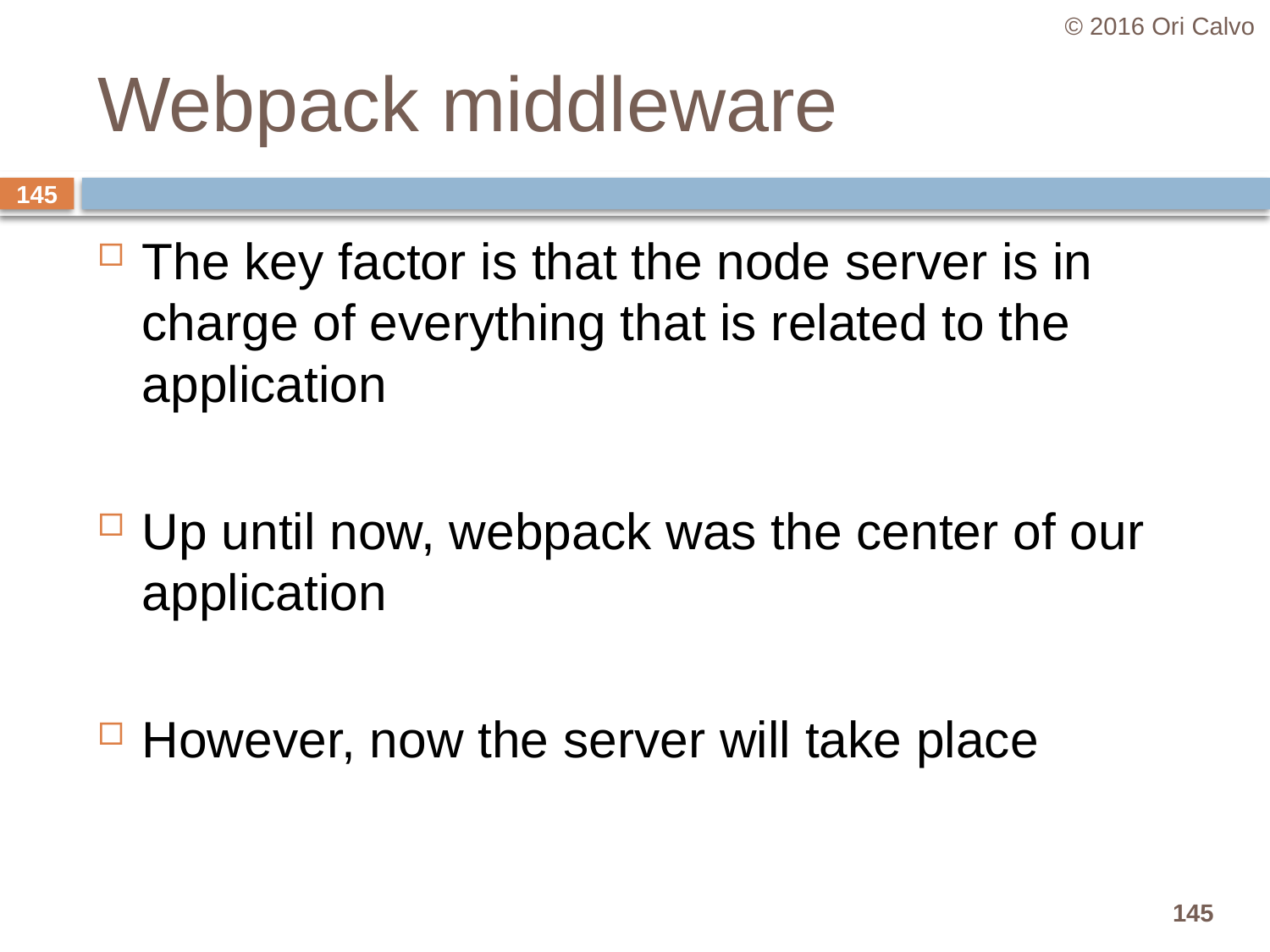

© 2016 Ori Calvo
# Webpack middleware
145
The key factor is that the node server is in charge of everything that is related to the application

Up until now, webpack was the center of our application

However, now the server will take place